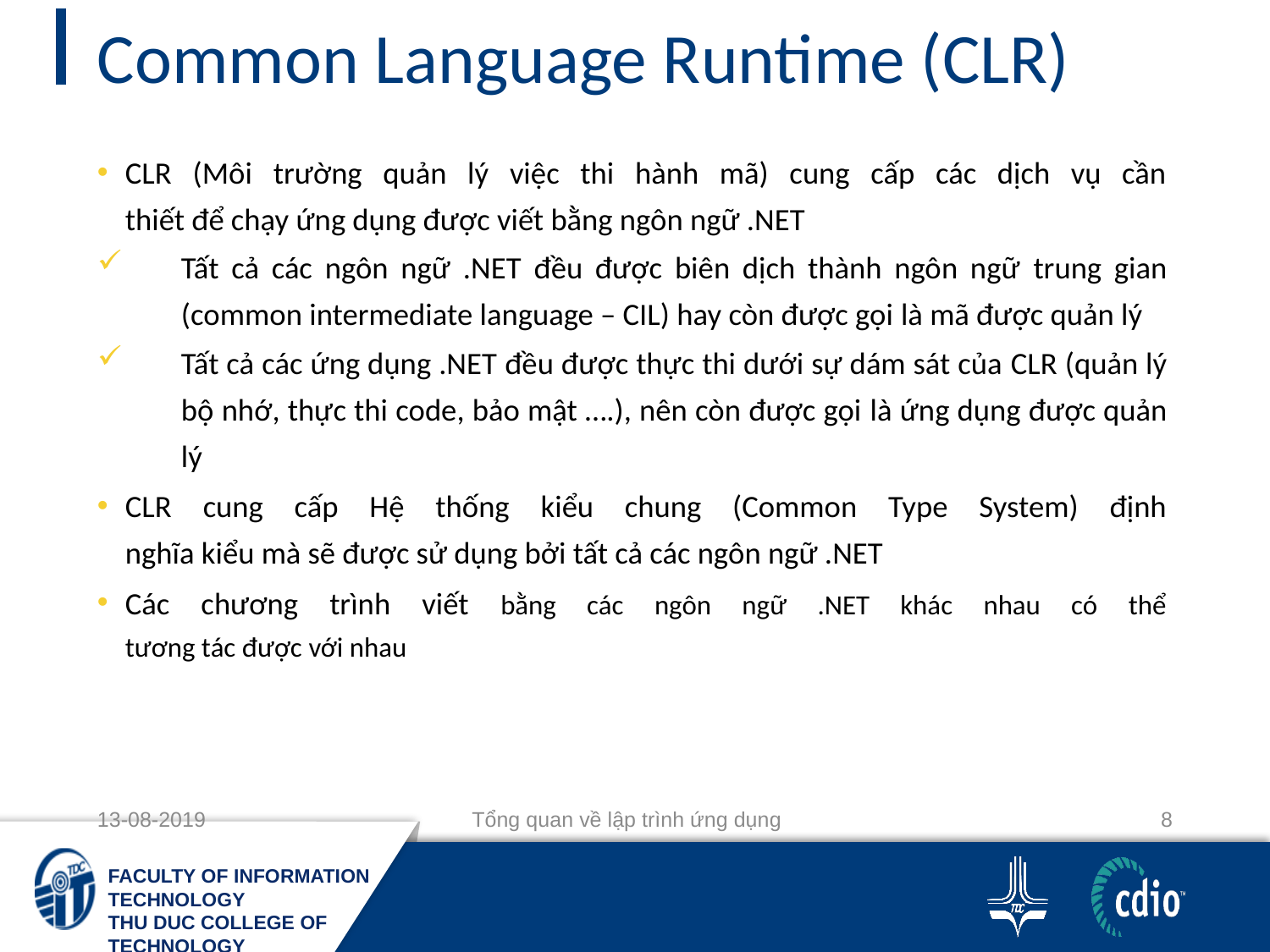

# Common Language Runtime (CLR)
CLR (Môi trường quản lý việc thi hành mã) cung cấp các dịch vụ cần
thiết để chạy ứng dụng được viết bằng ngôn ngữ .NET
Tất cả các ngôn ngữ .NET đều được biên dịch thành ngôn ngữ trung gian (common intermediate language – CIL) hay còn được gọi là mã được quản lý
Tất cả các ứng dụng .NET đều được thực thi dưới sự dám sát của CLR (quản lý bộ nhớ, thực thi code, bảo mật ….), nên còn được gọi là ứng dụng được quản lý
CLR cung cấp Hệ thống kiểu chung (Common Type System) định
nghĩa kiểu mà sẽ được sử dụng bởi tất cả các ngôn ngữ .NET
Các chương trình viết bằng các ngôn ngữ .NET khác nhau có thể
tương tác được với nhau

13-08-2019
Tổng quan về lập trình ứng dụng
8